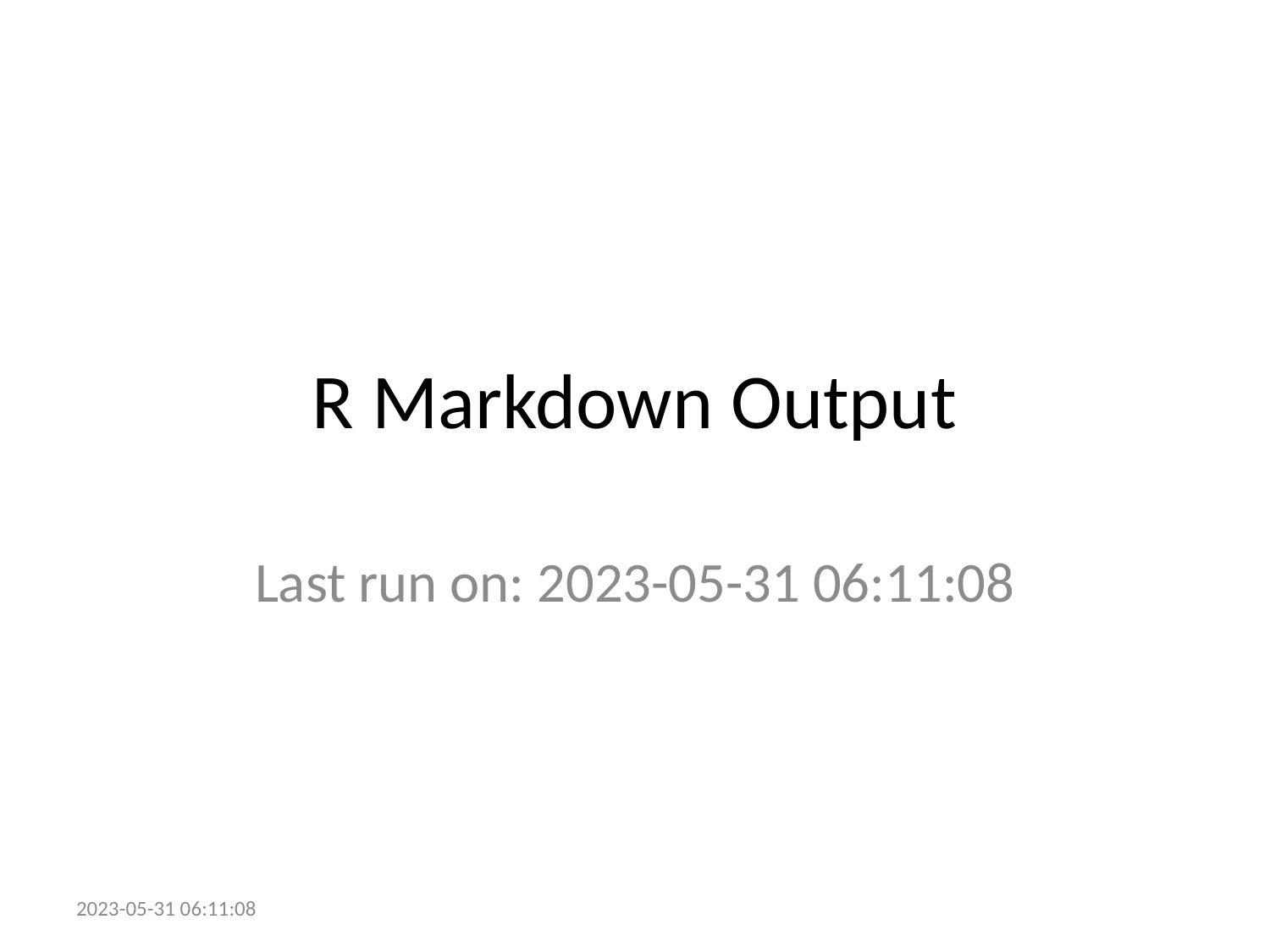

# R Markdown Output
Last run on: 2023-05-31 06:11:08
2023-05-31 06:11:08